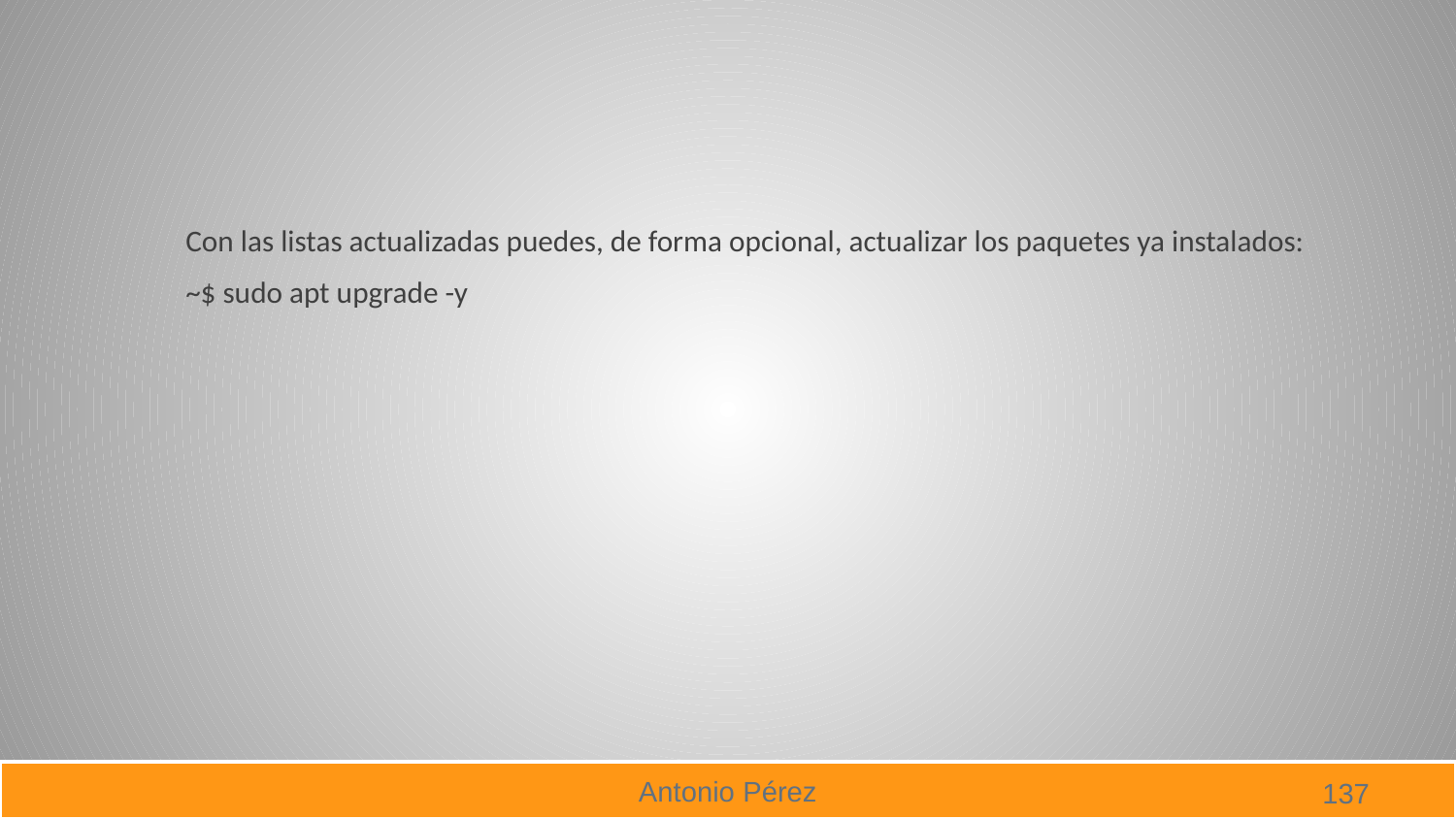

#
Con las listas actualizadas puedes, de forma opcional, actualizar los paquetes ya instalados:
~$ sudo apt upgrade -y